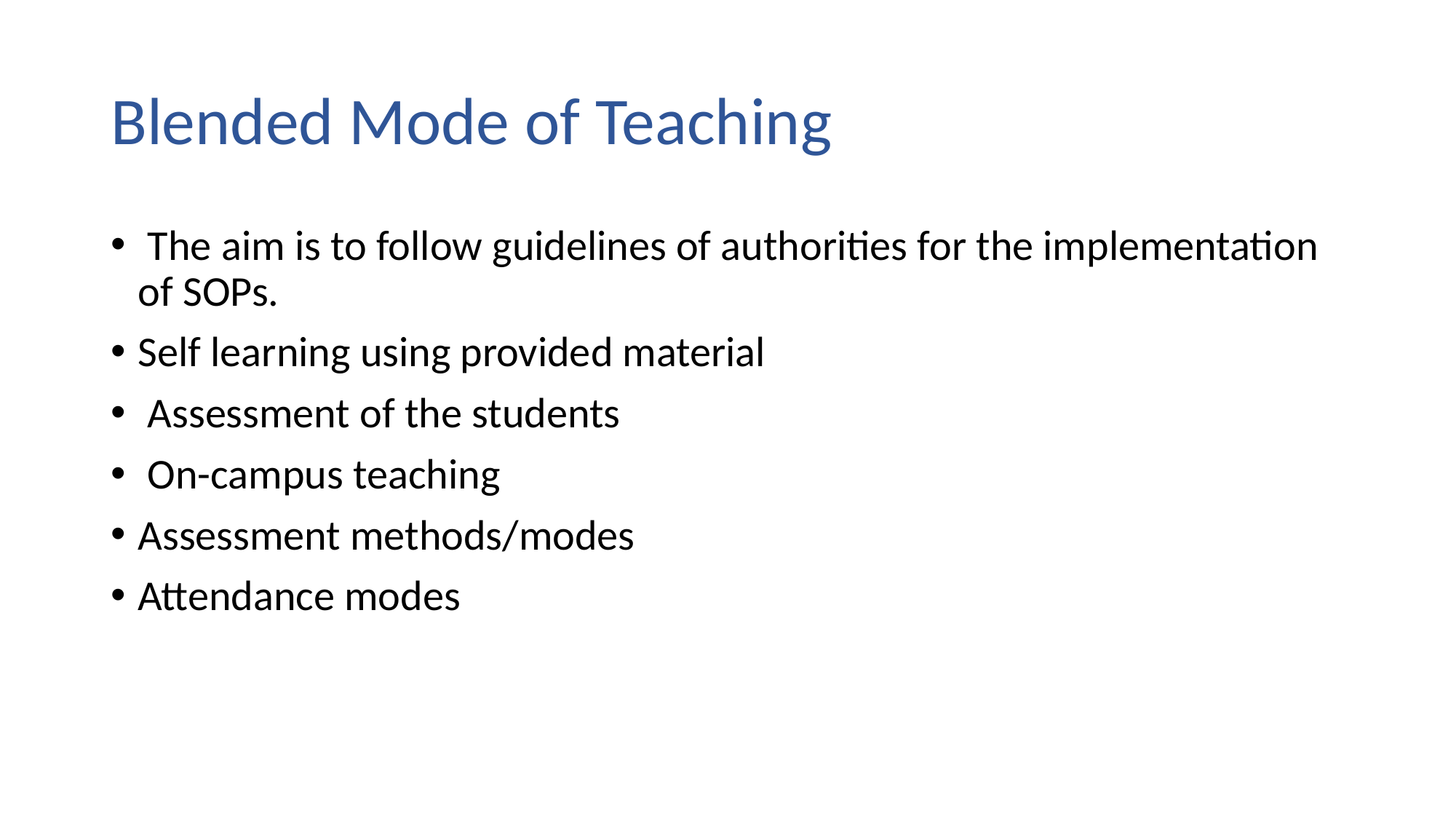

Blended Mode of Teaching
 The aim is to follow guidelines of authorities for the implementation of SOPs.
Self learning using provided material
 Assessment of the students
 On-campus teaching
Assessment methods/modes
Attendance modes